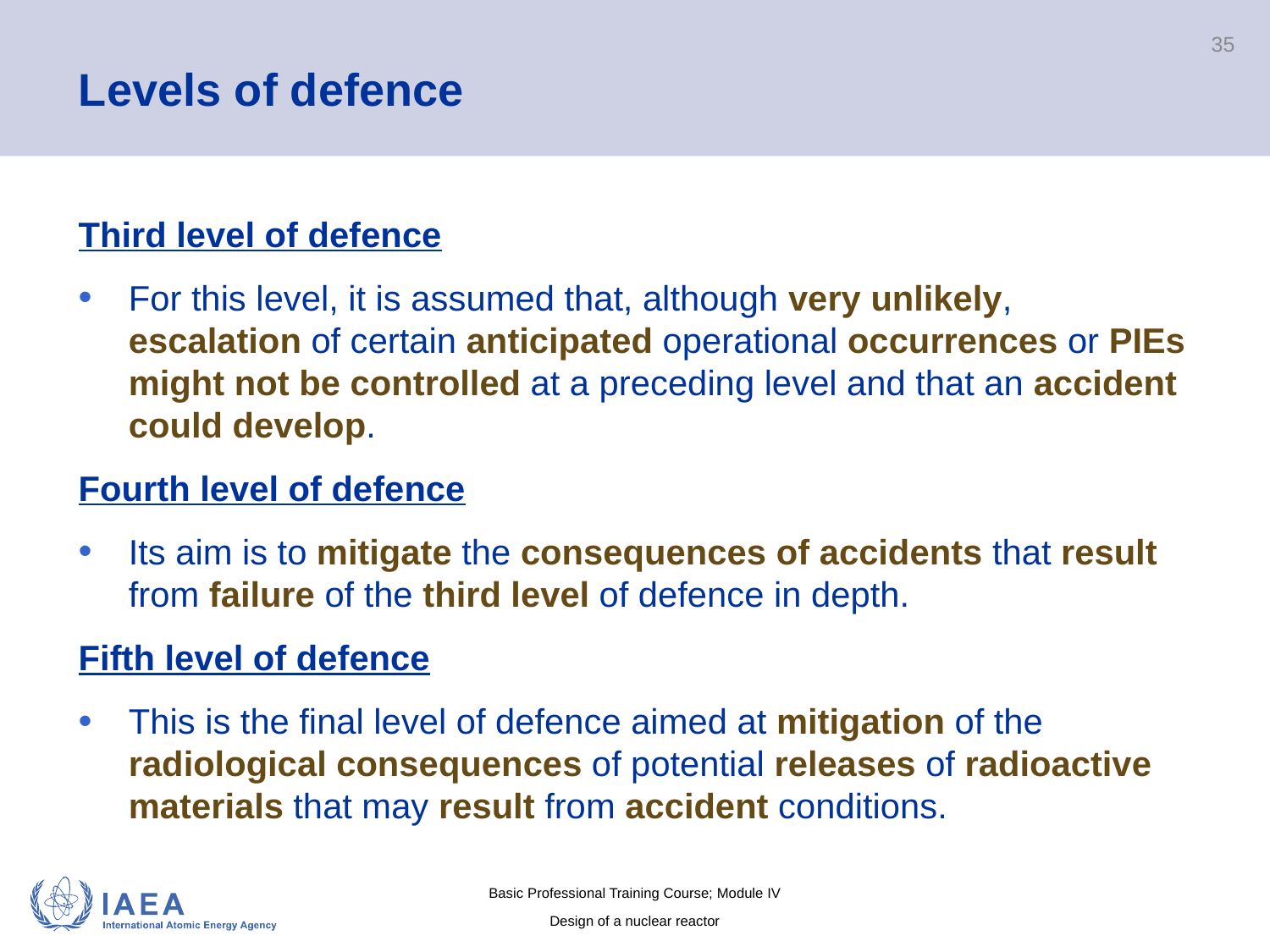

# Levels of defence
35
Third level of defence
For this level, it is assumed that, although very unlikely, escalation of certain anticipated operational occurrences or PIEs might not be controlled at a preceding level and that an accident could develop.
Fourth level of defence
Its aim is to mitigate the consequences of accidents that result from failure of the third level of defence in depth.
Fifth level of defence
This is the final level of defence aimed at mitigation of the radiological consequences of potential releases of radioactive materials that may result from accident conditions.